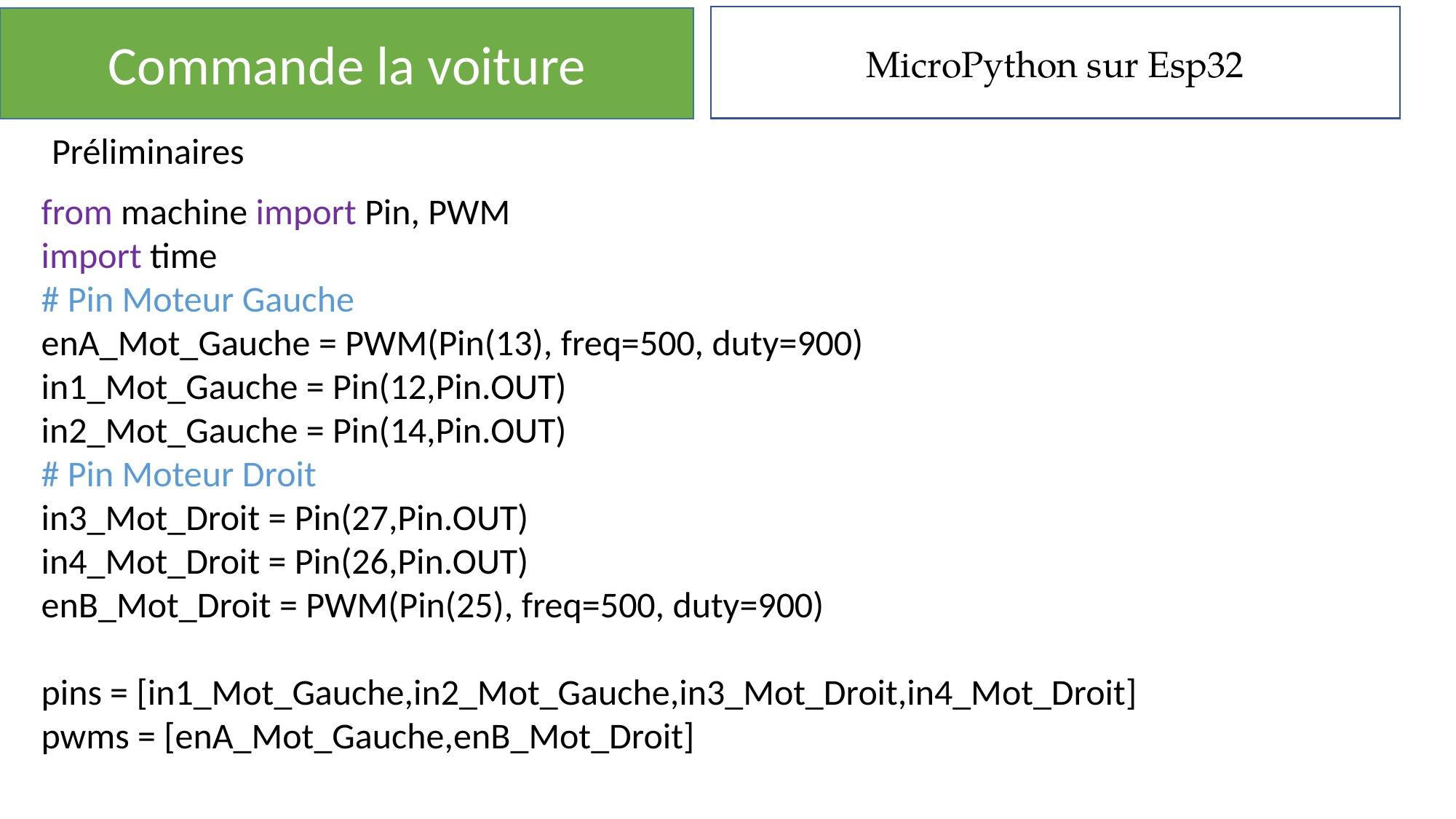

MicroPython sur Esp32
Commande la voiture
Préliminaires
from machine import Pin, PWM
import time
# Pin Moteur Gauche
enA_Mot_Gauche = PWM(Pin(13), freq=500, duty=900)
in1_Mot_Gauche = Pin(12,Pin.OUT)
in2_Mot_Gauche = Pin(14,Pin.OUT)
# Pin Moteur Droit
in3_Mot_Droit = Pin(27,Pin.OUT)
in4_Mot_Droit = Pin(26,Pin.OUT)
enB_Mot_Droit = PWM(Pin(25), freq=500, duty=900)

pins = [in1_Mot_Gauche,in2_Mot_Gauche,in3_Mot_Droit,in4_Mot_Droit]
pwms = [enA_Mot_Gauche,enB_Mot_Droit]